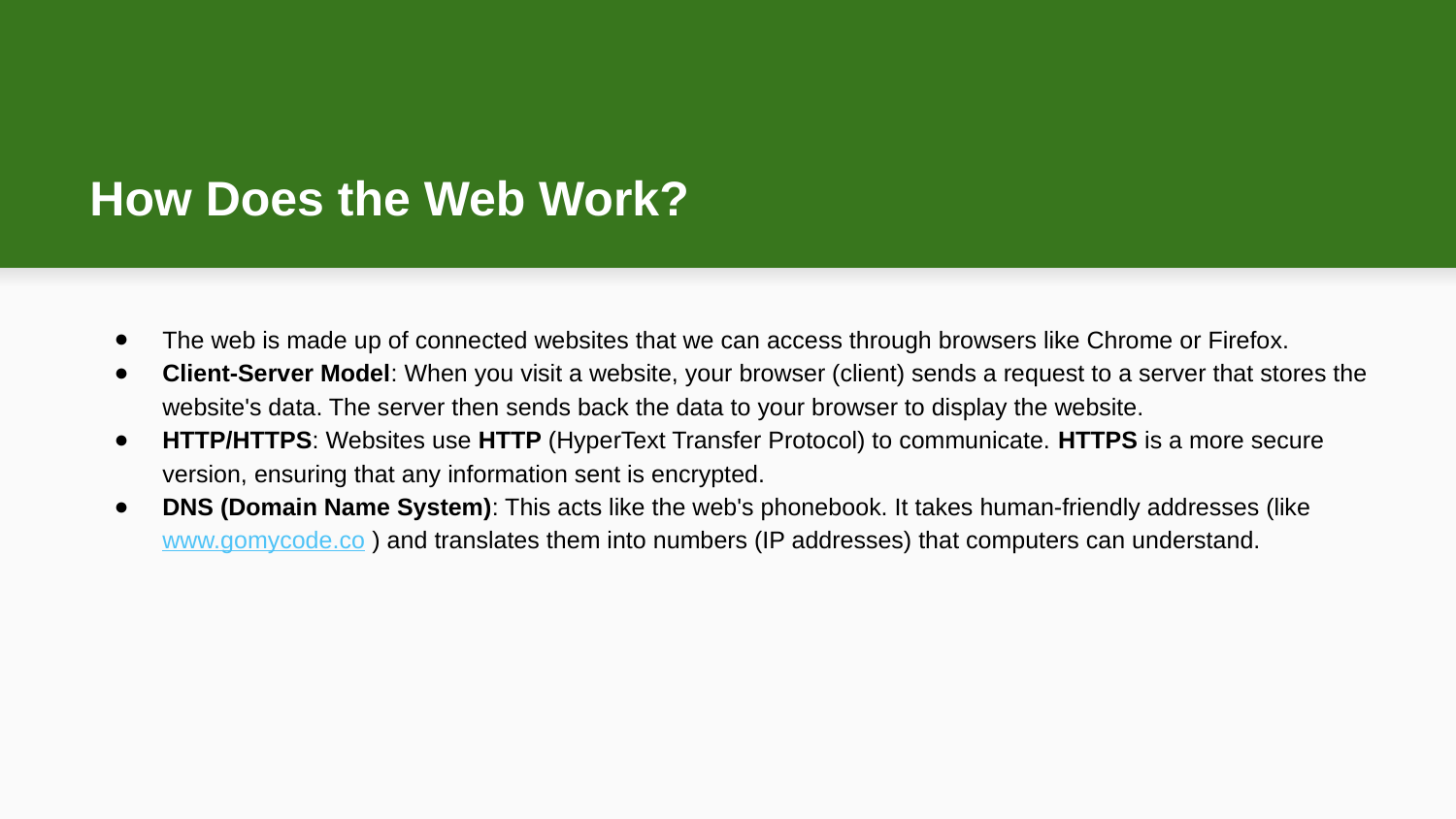

# How Does the Web Work?
The web is made up of connected websites that we can access through browsers like Chrome or Firefox.
Client-Server Model: When you visit a website, your browser (client) sends a request to a server that stores the website's data. The server then sends back the data to your browser to display the website.
HTTP/HTTPS: Websites use HTTP (HyperText Transfer Protocol) to communicate. HTTPS is a more secure version, ensuring that any information sent is encrypted.
DNS (Domain Name System): This acts like the web's phonebook. It takes human-friendly addresses (like www.gomycode.co ) and translates them into numbers (IP addresses) that computers can understand.